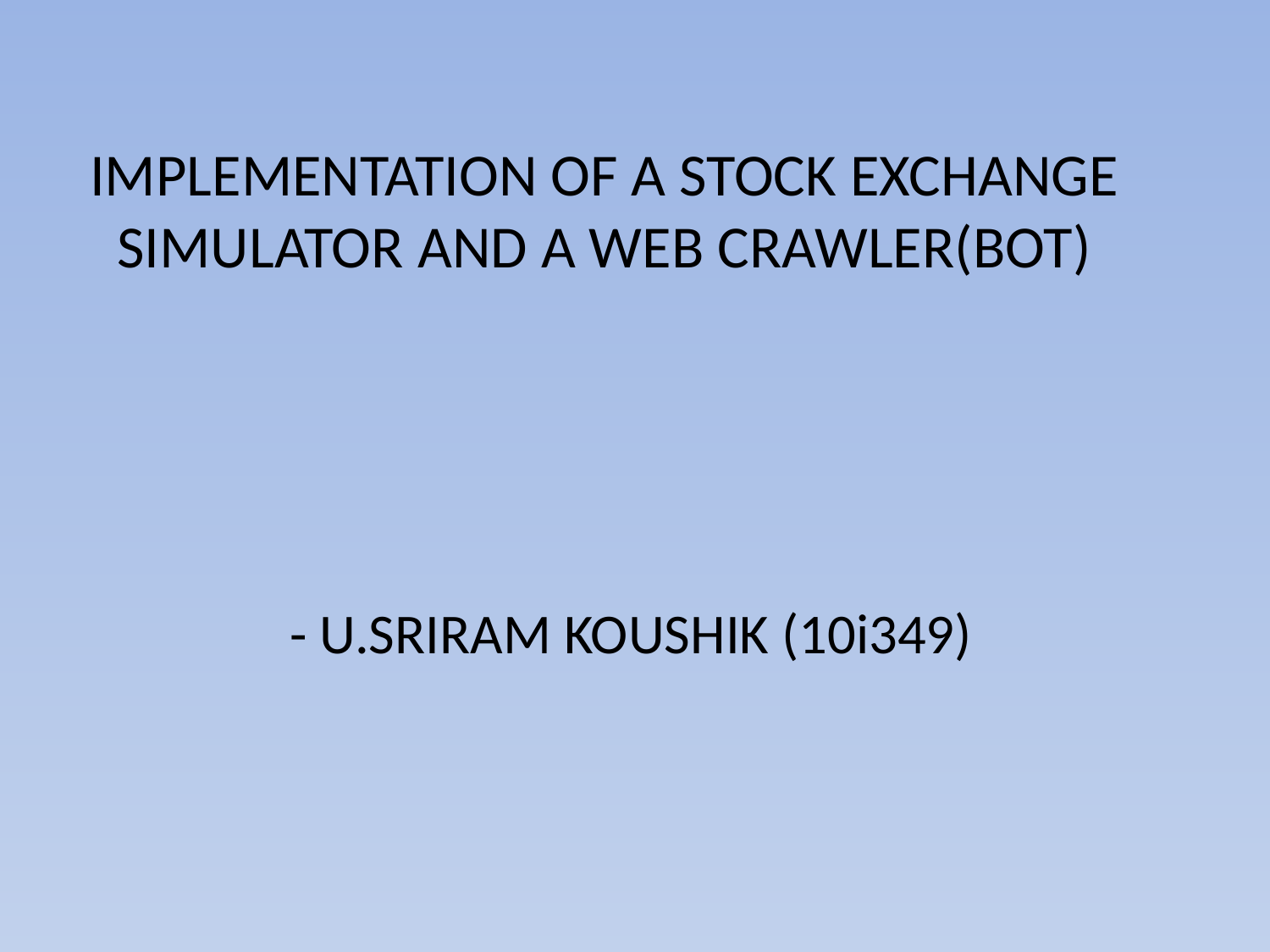

# IMPLEMENTATION OF A STOCK EXCHANGE SIMULATOR AND A WEB CRAWLER(BOT)
 - U.SRIRAM KOUSHIK (10i349)